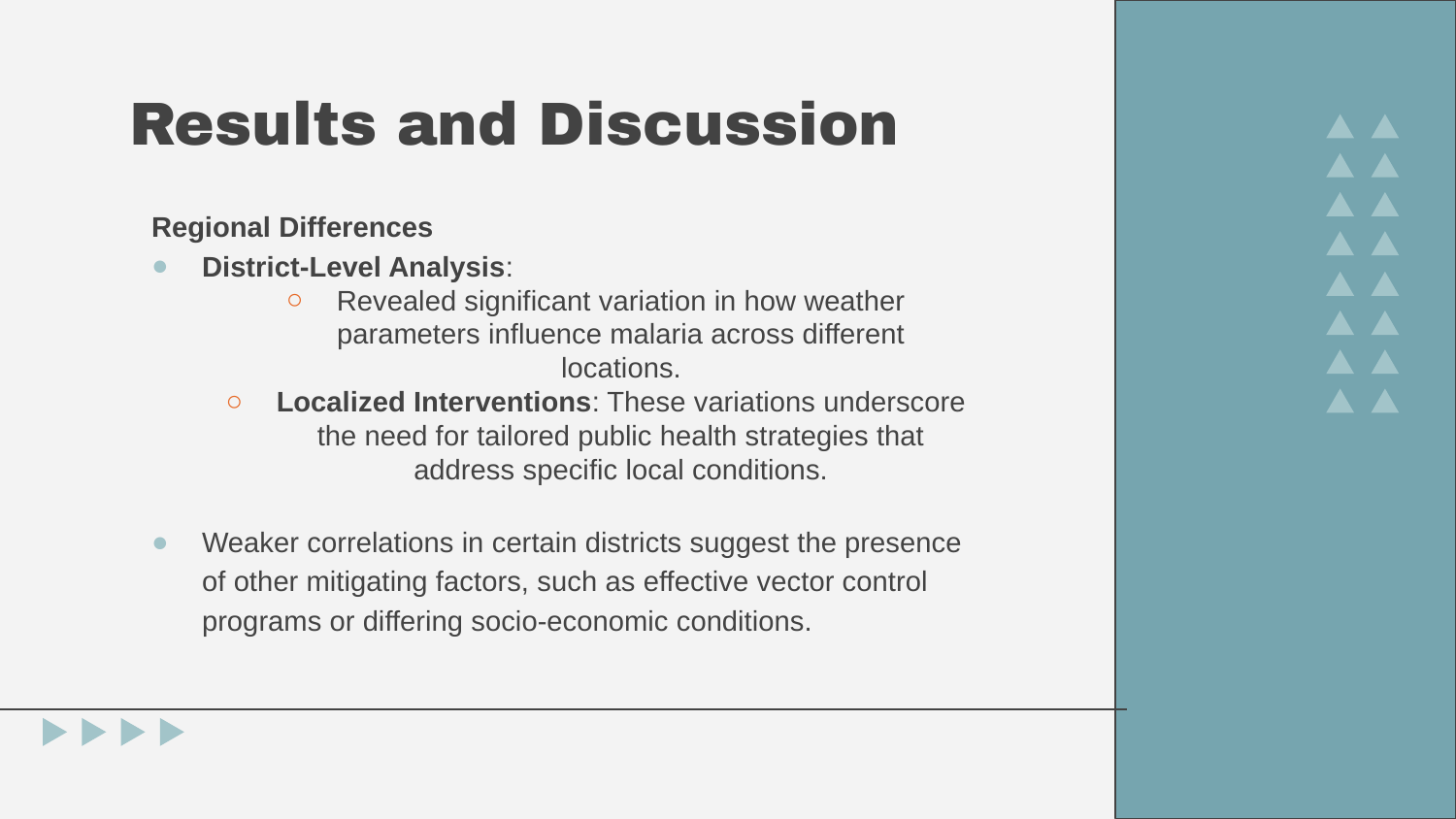

# Results and Discussion
Regional Differences
District-Level Analysis:
Revealed significant variation in how weather parameters influence malaria across different locations.
Localized Interventions: These variations underscore the need for tailored public health strategies that address specific local conditions.

Weaker correlations in certain districts suggest the presence of other mitigating factors, such as effective vector control programs or differing socio-economic conditions.